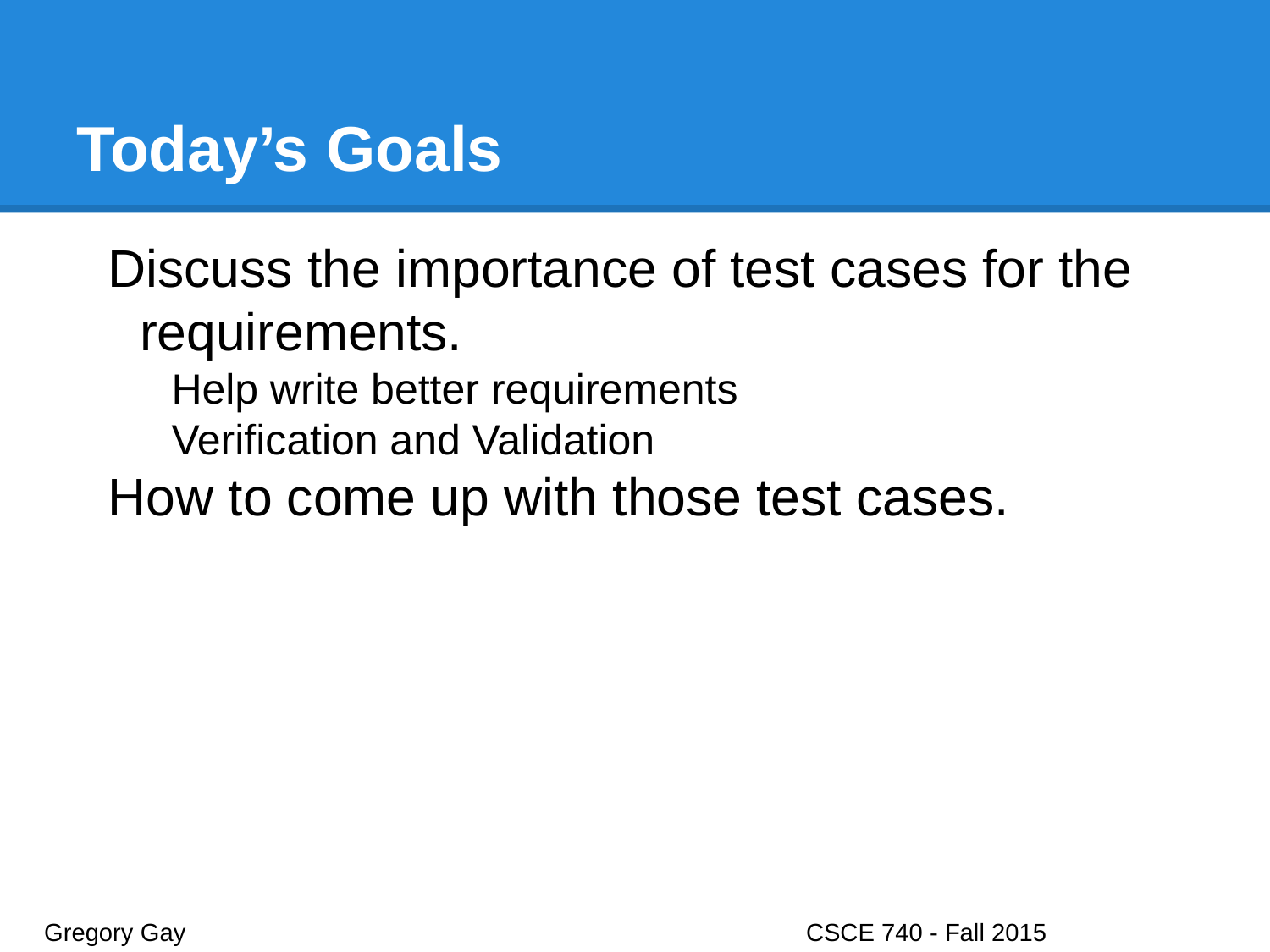

# Today’s Goals
Discuss the importance of test cases for the requirements.
Help write better requirements
Verification and Validation
How to come up with those test cases.

Gregory Gay					CSCE 740 - Fall 2015								13